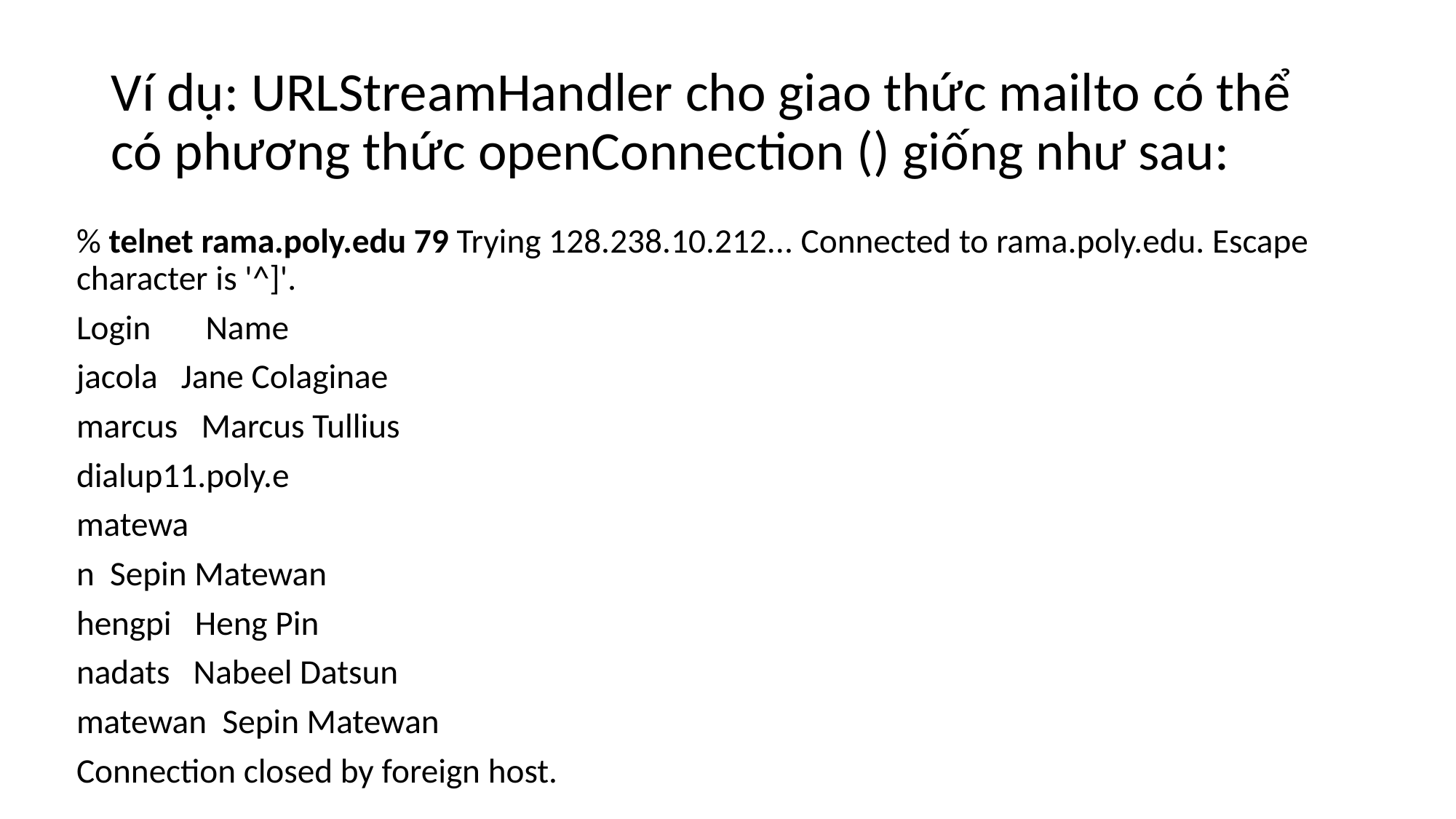

# Ví dụ: URLStreamHandler cho giao thức mailto có thể có phương thức openConnection () giống như sau:
% telnet rama.poly.edu 79 Trying 128.238.10.212... Connected to rama.poly.edu. Escape character is '^]'.
Login       Name
jacola   Jane Colaginae
marcus   Marcus Tullius
dialup11.poly.e
matewa
n  Sepin Matewan
hengpi   Heng Pin
nadats   Nabeel Datsun
matewan  Sepin Matewan
Connection closed by foreign host.